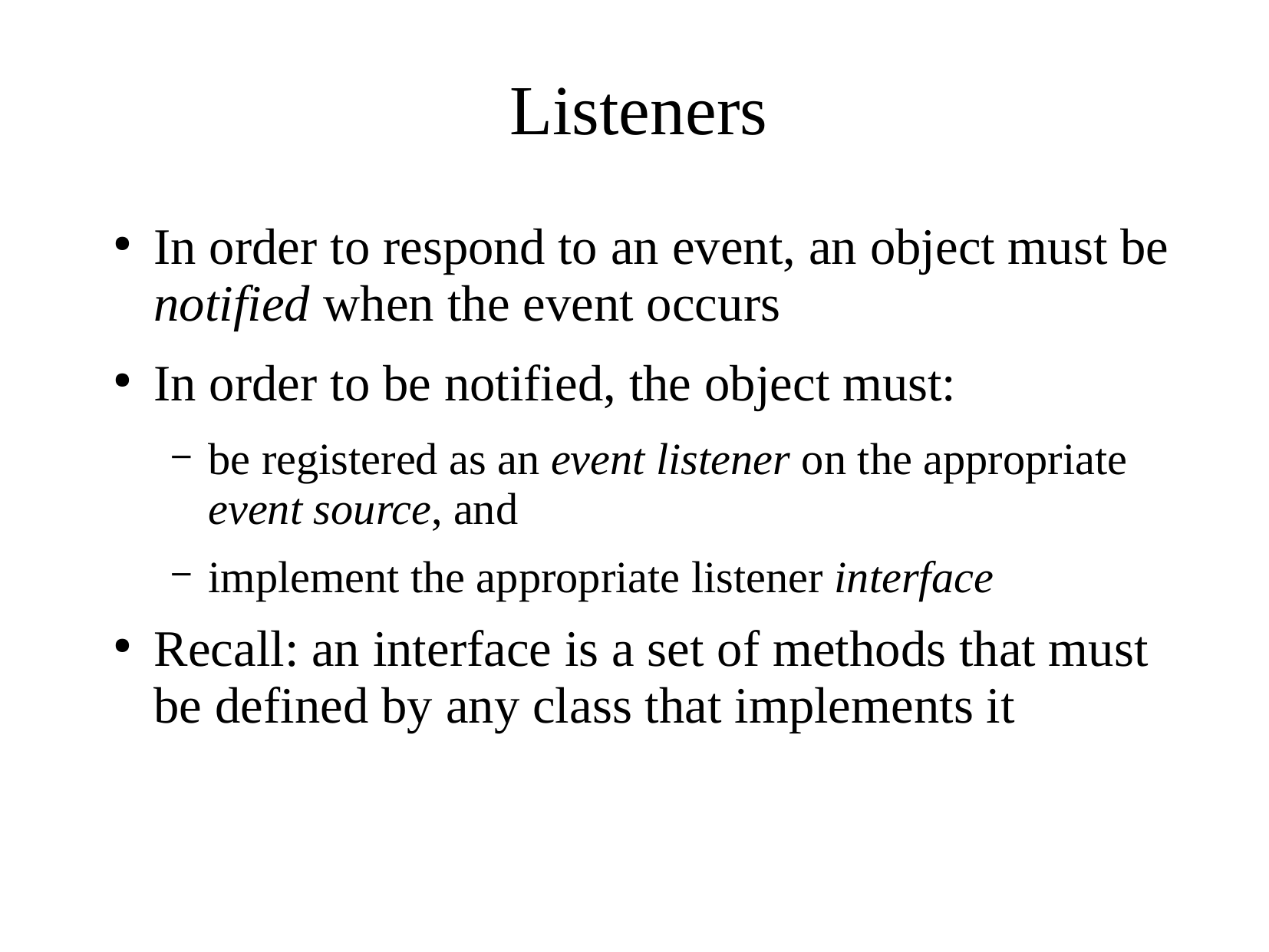

# Listeners
In order to respond to an event, an object must be notified when the event occurs
In order to be notified, the object must:
be registered as an event listener on the appropriate event source, and
implement the appropriate listener interface
Recall: an interface is a set of methods that must be defined by any class that implements it